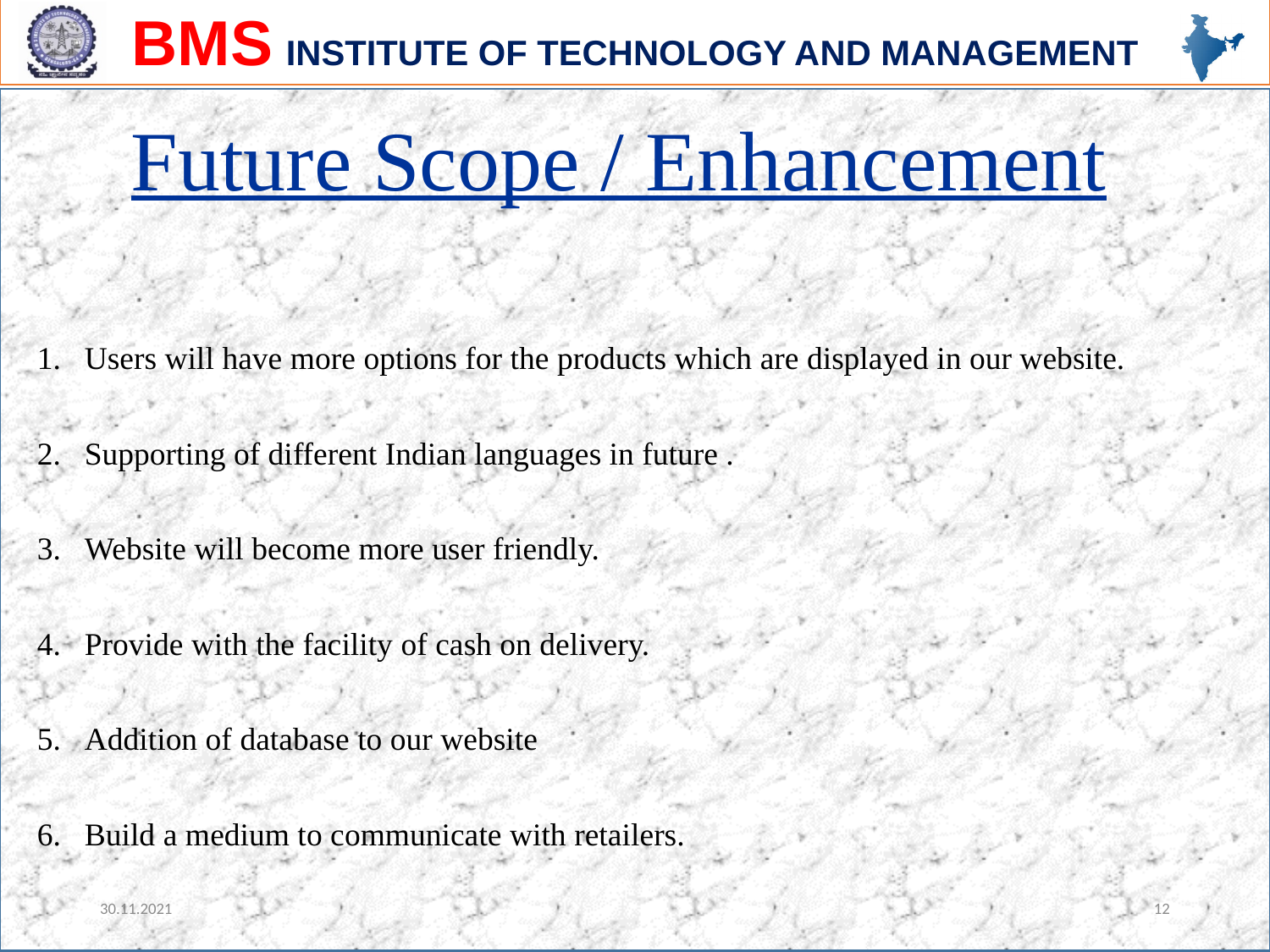

Future Scope / Enhancement

Users will have more options for the products which are displayed in our website.
Supporting of different Indian languages in future .
Website will become more user friendly.
Provide with the facility of cash on delivery.
Addition of database to our website
Build a medium to communicate with retailers.
30.11.2021
12